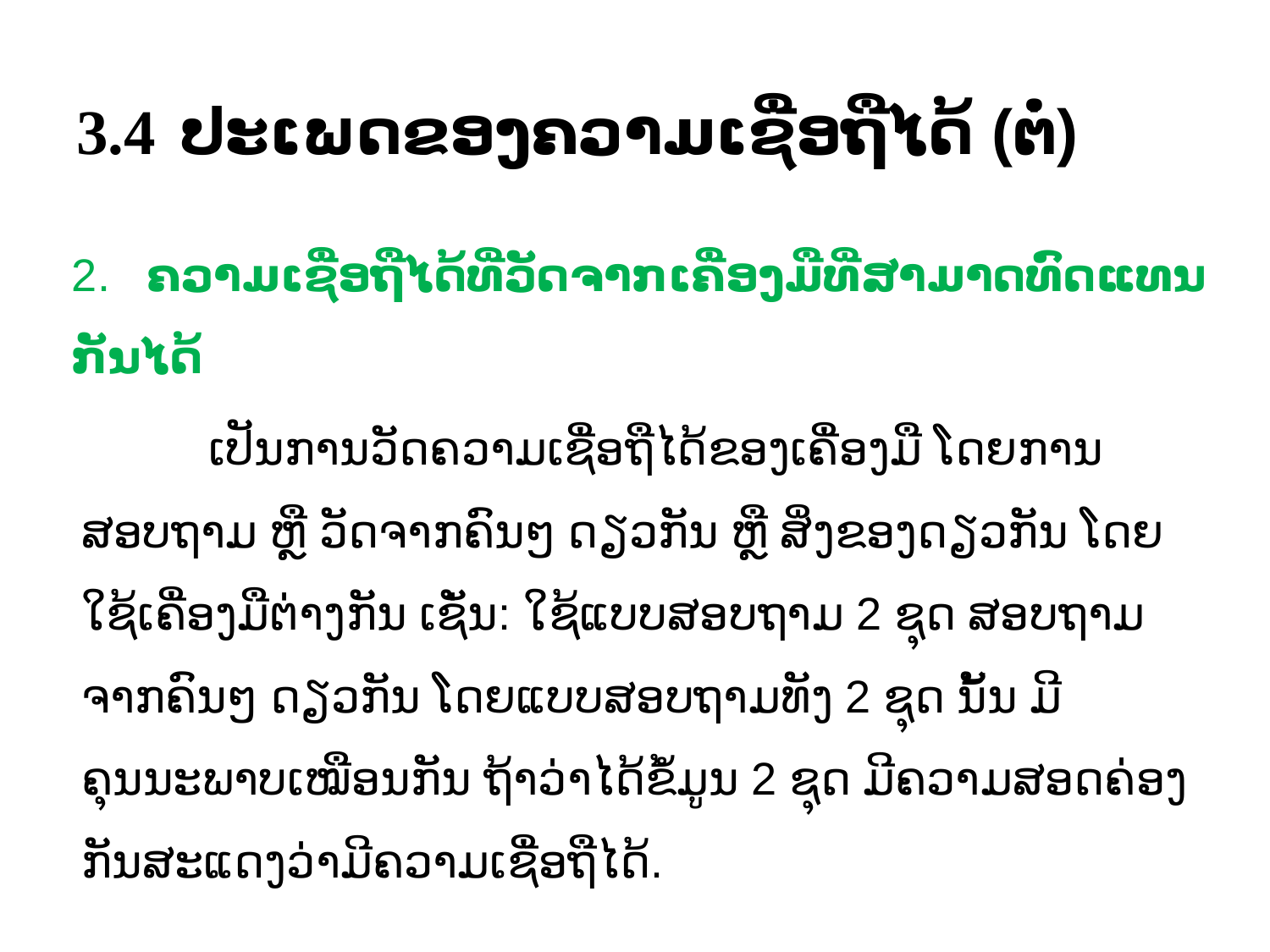

# 3.4	 ປະເພດຂອງຄວາມເຊື່ອຖືໄດ້ (ຕໍ່)
2. ຄວາມເຊື່ອຖືໄດ້ທີ່ວັດຈາກເຄື່ອງມືທີ່ສາມາດທົດແທນກັນໄດ້
	ເປັນການວັດຄວາມເຊື່ອຖືໄດ້ຂອງເຄື່ອງມື ໂດຍການສອບຖາມ ຫຼື ວັດຈາກຄົນໆ ດຽວກັນ ຫຼື ສິ່ງຂອງດຽວກັນ ໂດຍໃຊ້ເຄື່ອງມືຕ່າງກັນ ເຊັ່ນ: ໃຊ້ແບບສອບຖາມ 2 ຊຸດ ສອບຖາມຈາກຄົນໆ ດຽວກັນ ໂດຍແບບສອບຖາມທັງ 2 ຊຸດ ນັ້ນ ມີຄຸນນະພາບເໝືອນກັນ ຖ້າວ່າໄດ້ຂໍ້ມູນ 2 ຊຸດ ມີຄວາມສອດຄ່ອງກັນສະແດງວ່າມີຄວາມເຊື່ອຖືໄດ້.